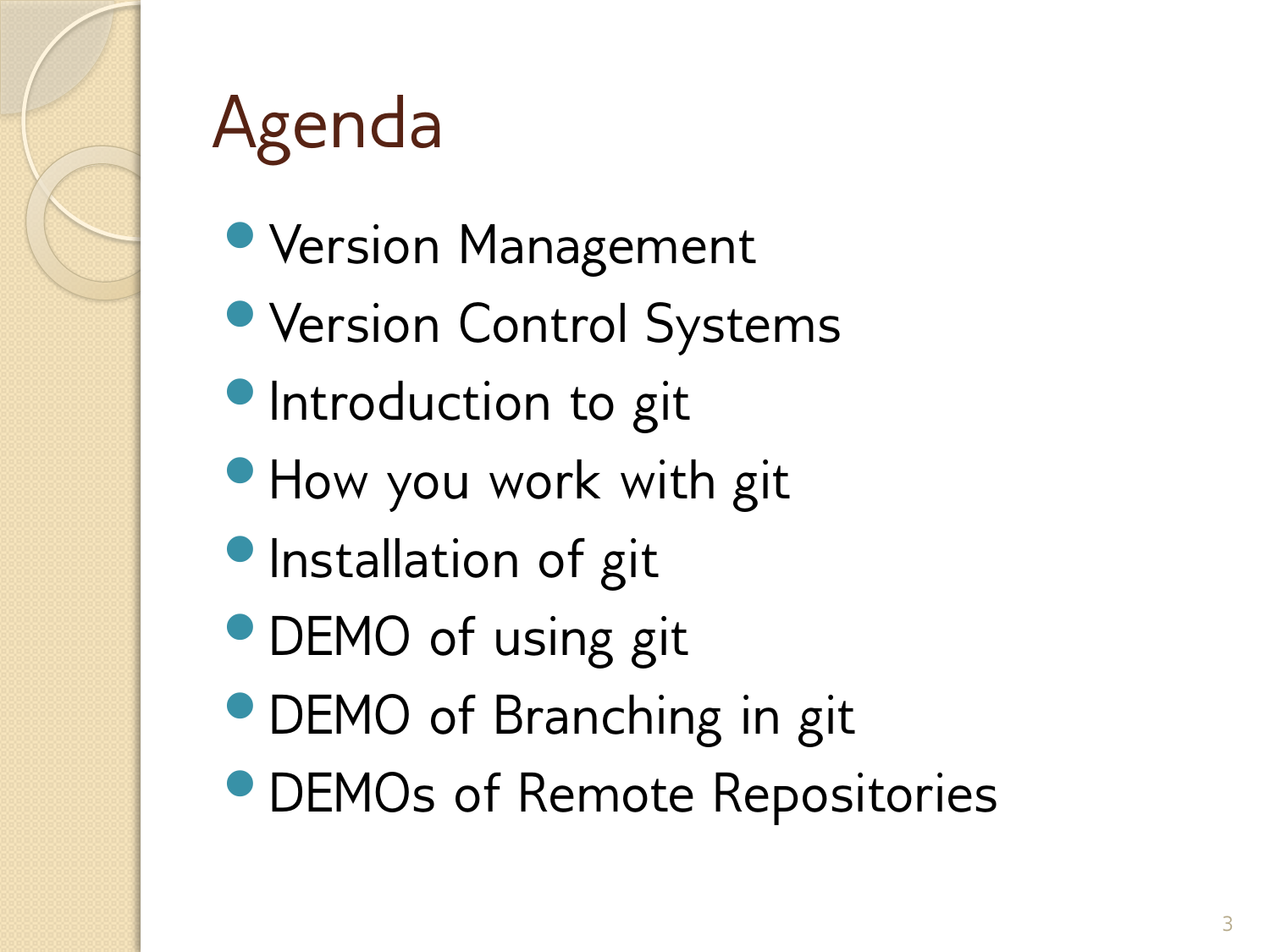

# Agenda
Version Management
Version Control Systems
Introduction to git
How you work with git
Installation of git
DEMO of using git
DEMO of Branching in git
DEMOs of Remote Repositories

3